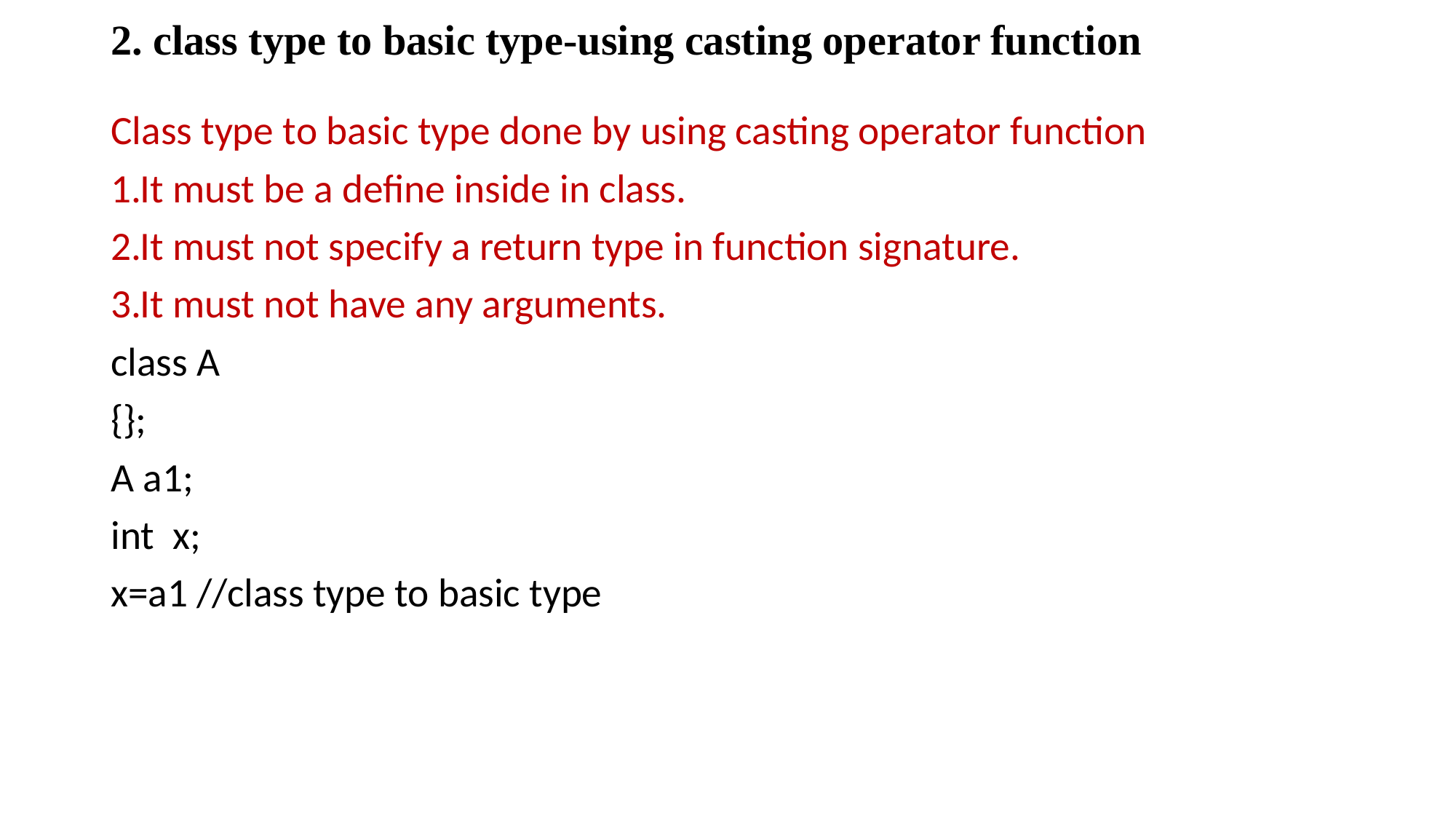

# 2. class type to basic type-using casting operator function
Class type to basic type done by using casting operator function
It must be a define inside in class.
It must not specify a return type in function signature.
It must not have any arguments.
class A
{};
A a1;
int  x;
x=a1 //class type to basic type